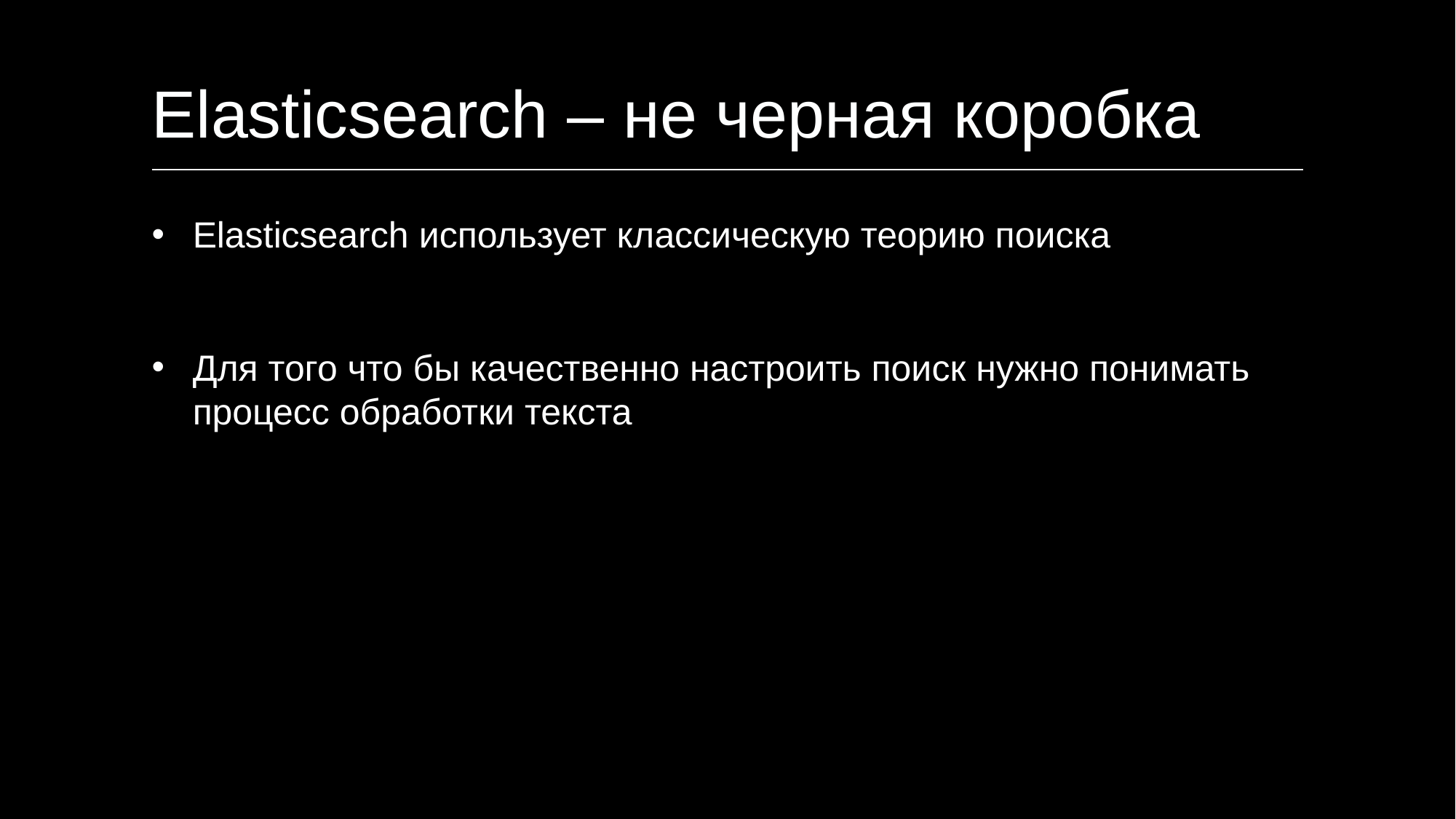

# Elasticsearch – не черная коробка
Elasticsearch использует классическую теорию поиска

Для того что бы качественно настроить поиск нужно понимать процесс обработки текста